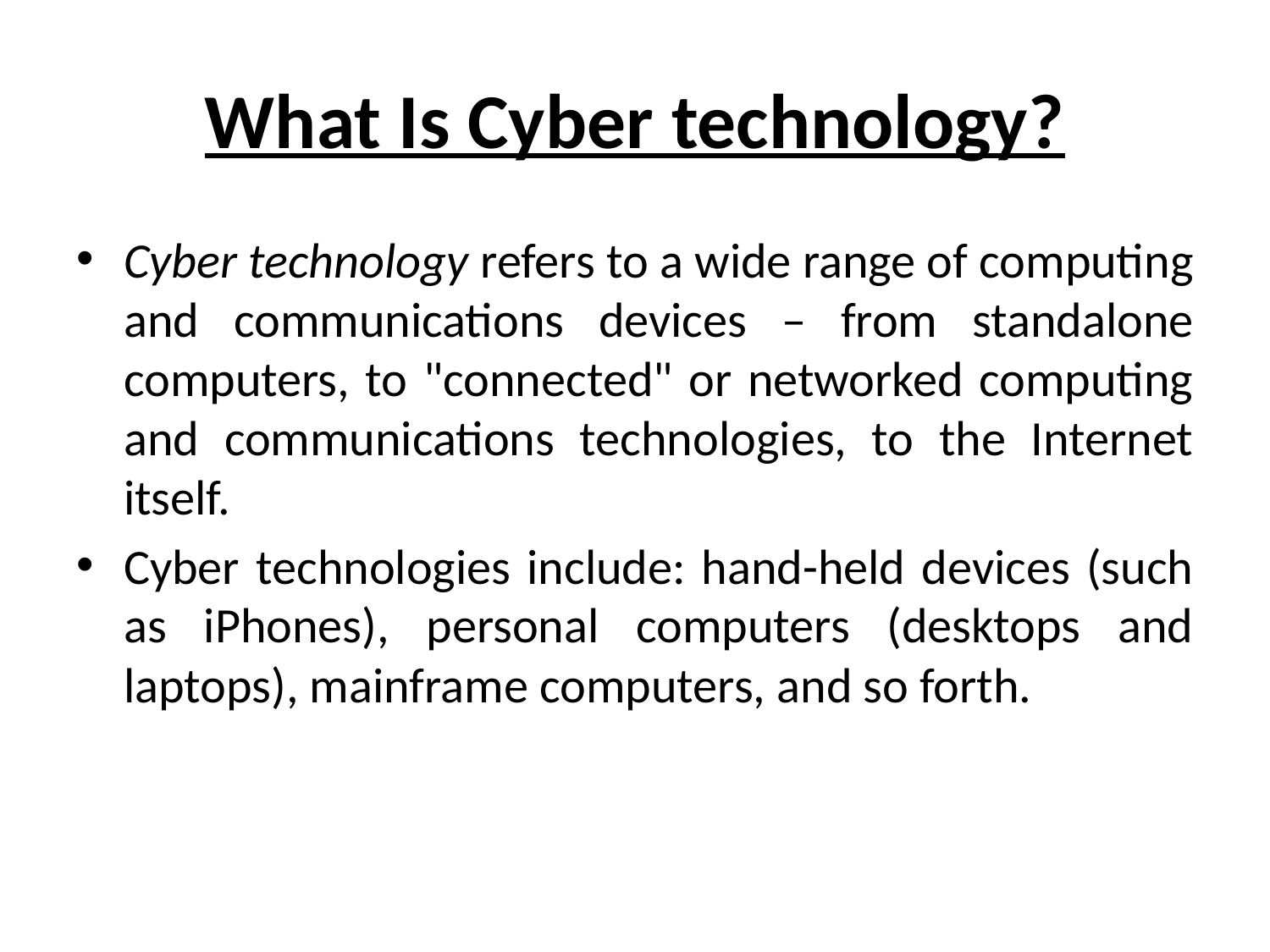

# What Is Cyber technology?
Cyber technology refers to a wide range of computing and communications devices – from standalone computers, to "connected" or networked computing and communications technologies, to the Internet itself.
Cyber technologies include: hand-held devices (such as iPhones), personal computers (desktops and laptops), mainframe computers, and so forth.